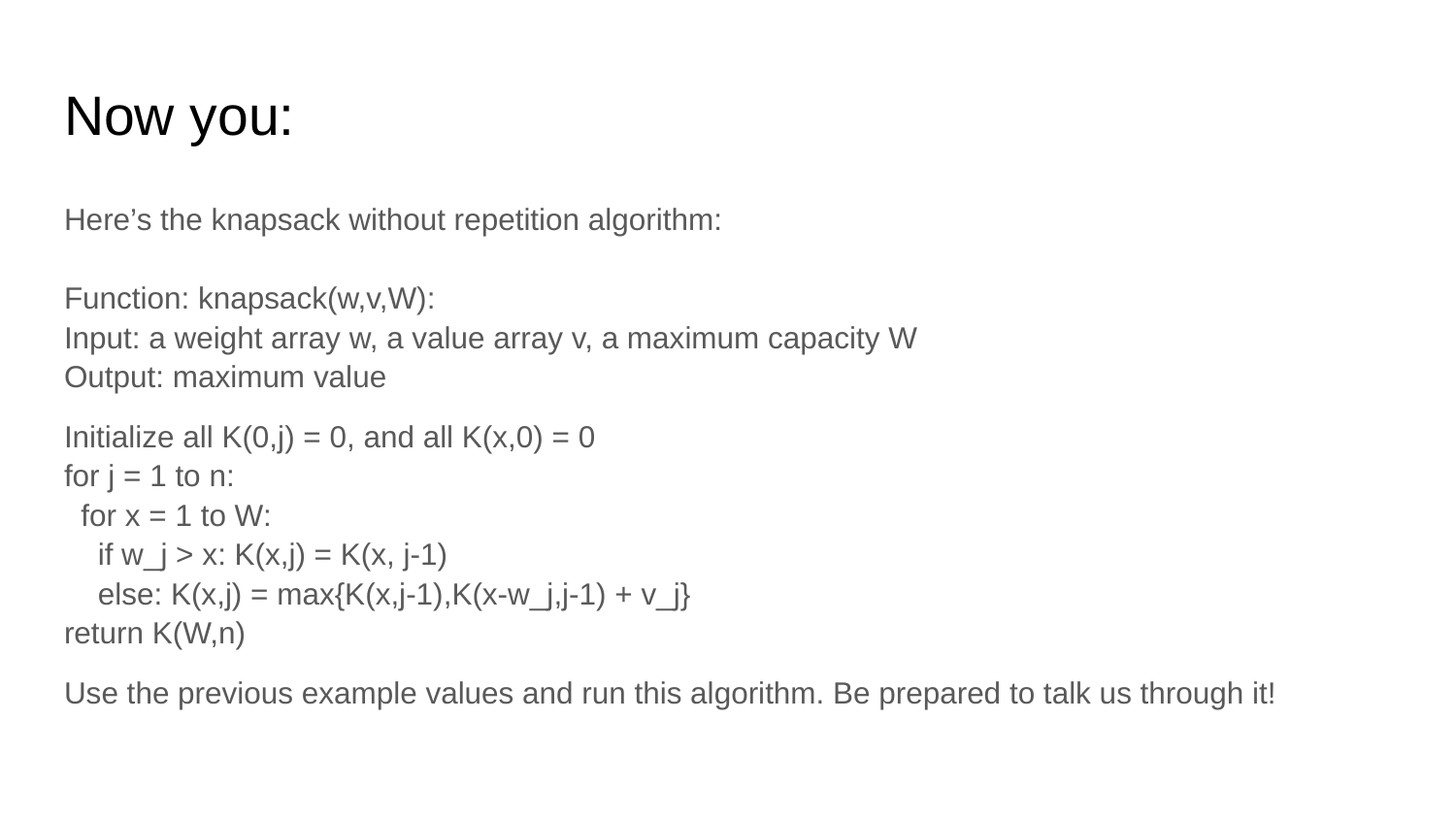

# Now you:
Here’s the knapsack without repetition algorithm:
Function: knapsack(w,v,W):
Input: a weight array w, a value array v, a maximum capacity W
Output: maximum value
Initialize all K(0,j) = 0, and all K(x,0) = 0
for j = 1 to n:
  for x = 1 to W:
    if w_j > x: K(x,j) = K(x, j-1)
    else: K(x,j) = max{K(x,j-1),K(x-w_j,j-1) + v_j}
return K(W,n)
Use the previous example values and run this algorithm. Be prepared to talk us through it!